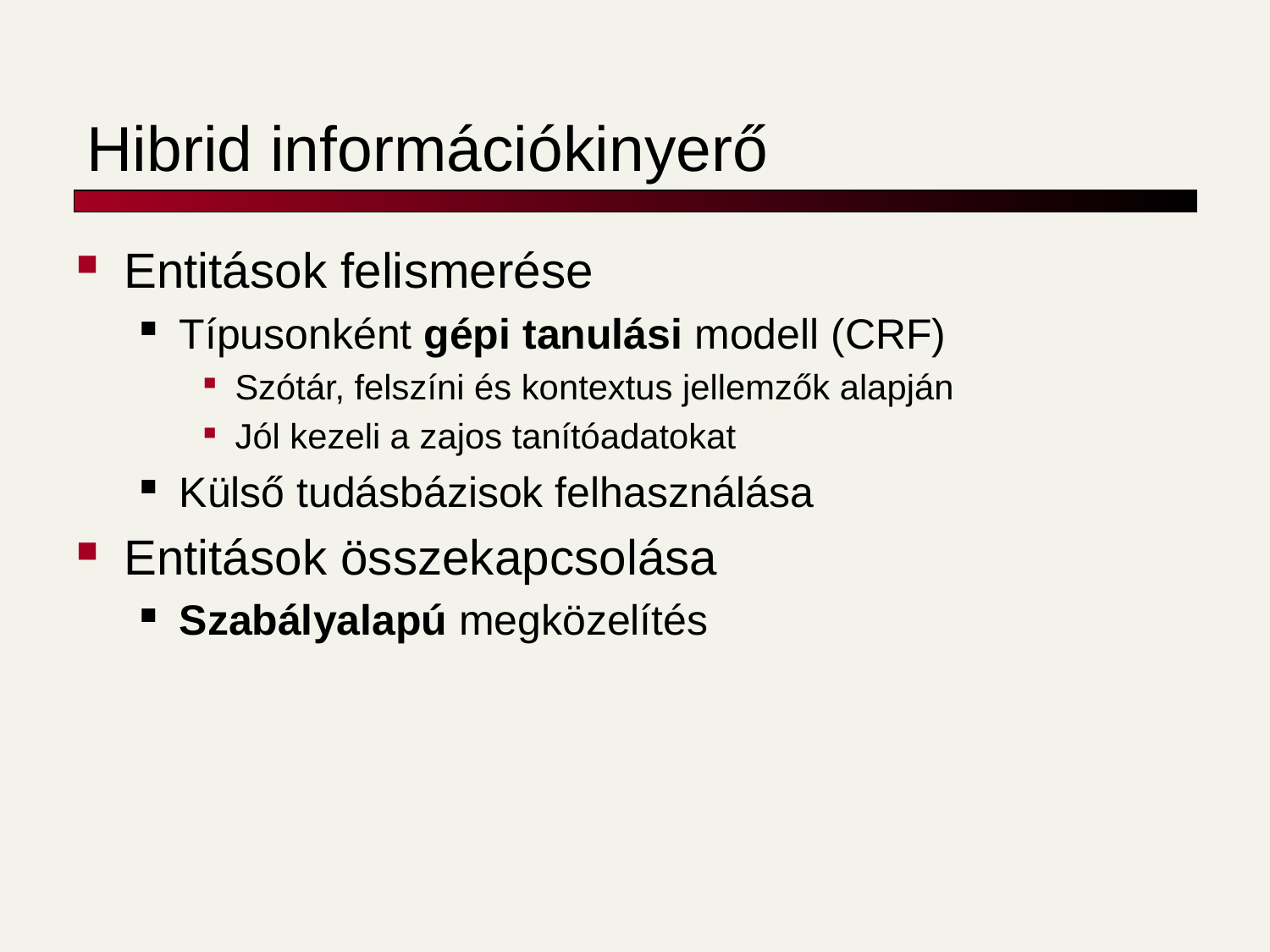

# Hibrid információkinyerő
Entitások felismerése
Típusonként gépi tanulási modell (CRF)
Szótár, felszíni és kontextus jellemzők alapján
Jól kezeli a zajos tanítóadatokat
Külső tudásbázisok felhasználása
Entitások összekapcsolása
Szabályalapú megközelítés